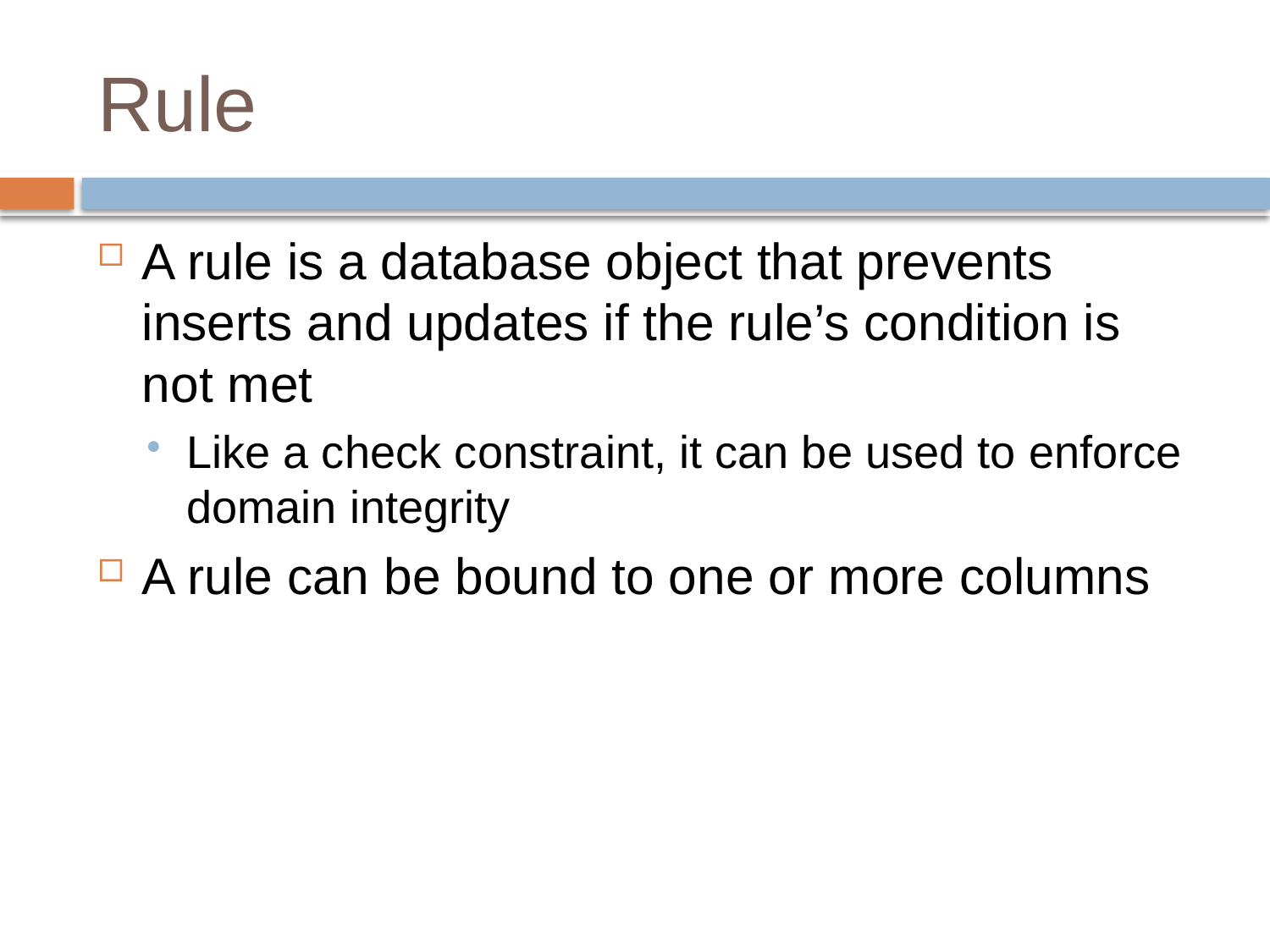

# Rule
A rule is a database object that prevents inserts and updates if the rule’s condition is not met
Like a check constraint, it can be used to enforce domain integrity
A rule can be bound to one or more columns